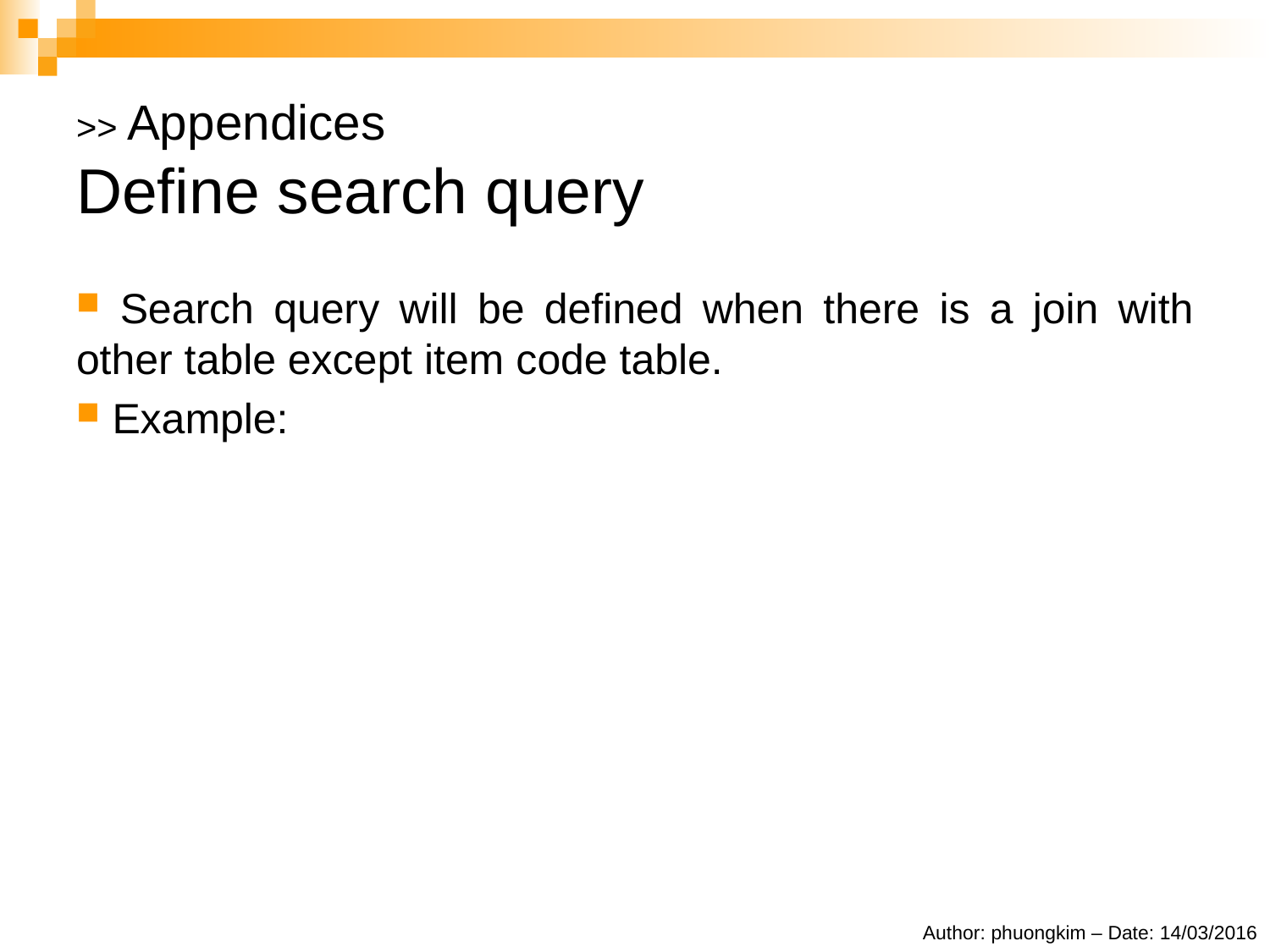

# >> Appendices Define search query
 Search query will be defined when there is a join with other table except item code table.
 Example:

Author: phuongkim – Date: 14/03/2016